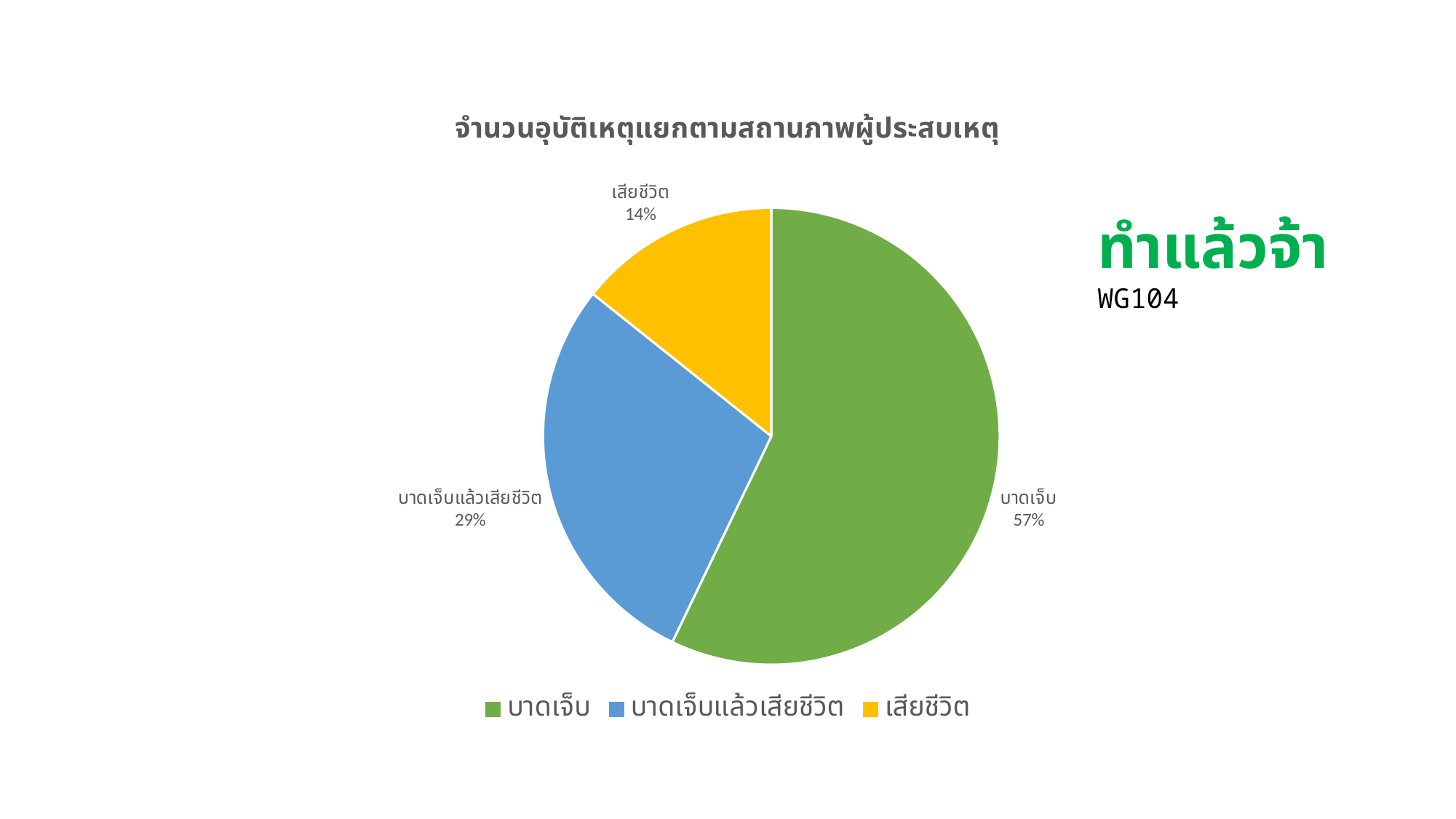

### Chart: จำนวนอุบัติเหตุแยกตามสถานภาพผู้ประสบเหตุ

| Category | การขาย |
|---|---|
| บาดเจ็บ | 20.0 |
| บาดเจ็บแล้วเสียชีวิต | 10.0 |
| เสียชีวิต | 5.0 |
ทำแล้วจ้า WG104